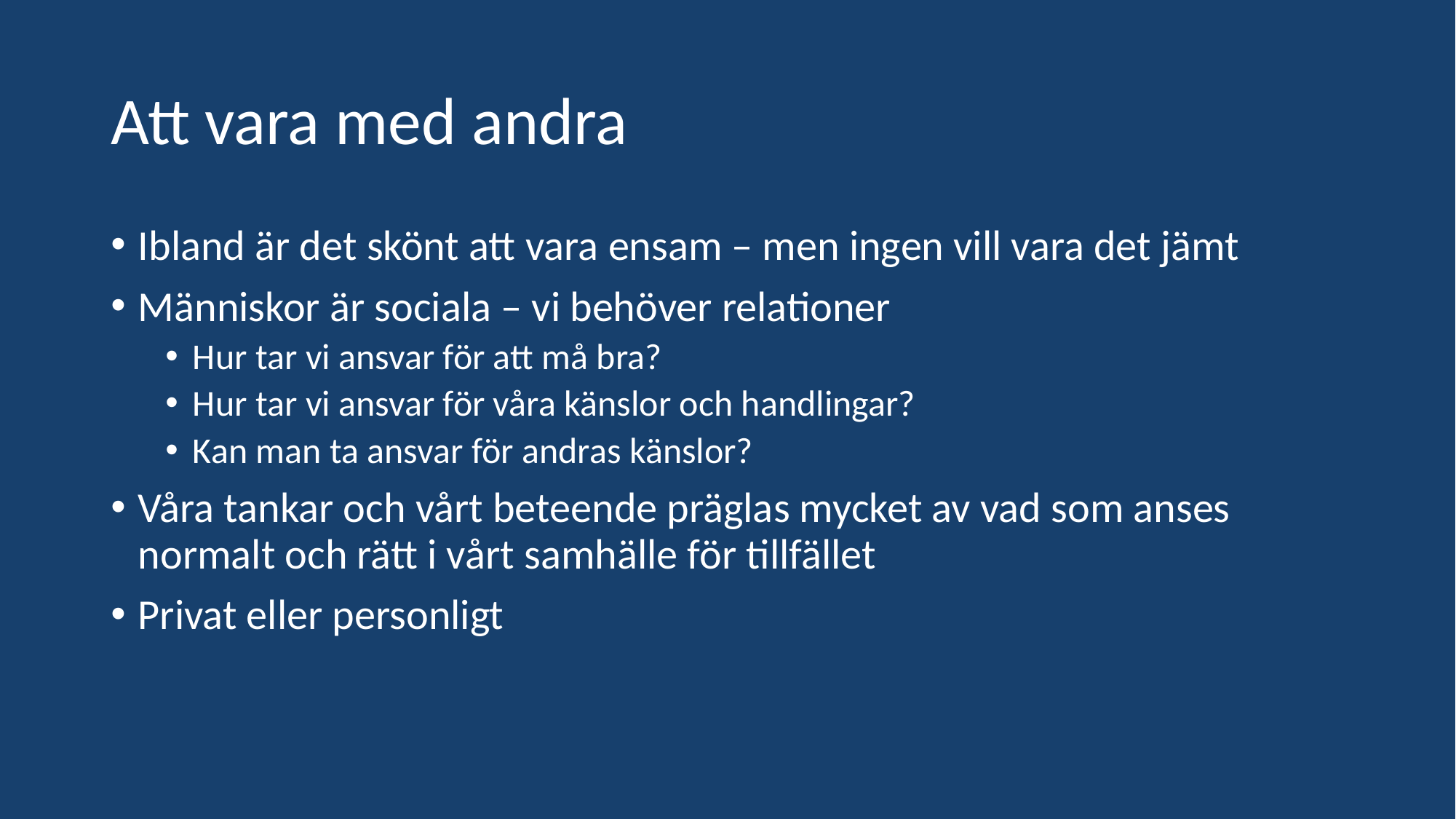

# Att vara med andra
Ibland är det skönt att vara ensam – men ingen vill vara det jämt
Människor är sociala – vi behöver relationer
Hur tar vi ansvar för att må bra?
Hur tar vi ansvar för våra känslor och handlingar?
Kan man ta ansvar för andras känslor?
Våra tankar och vårt beteende präglas mycket av vad som anses normalt och rätt i vårt samhälle för tillfället
Privat eller personligt